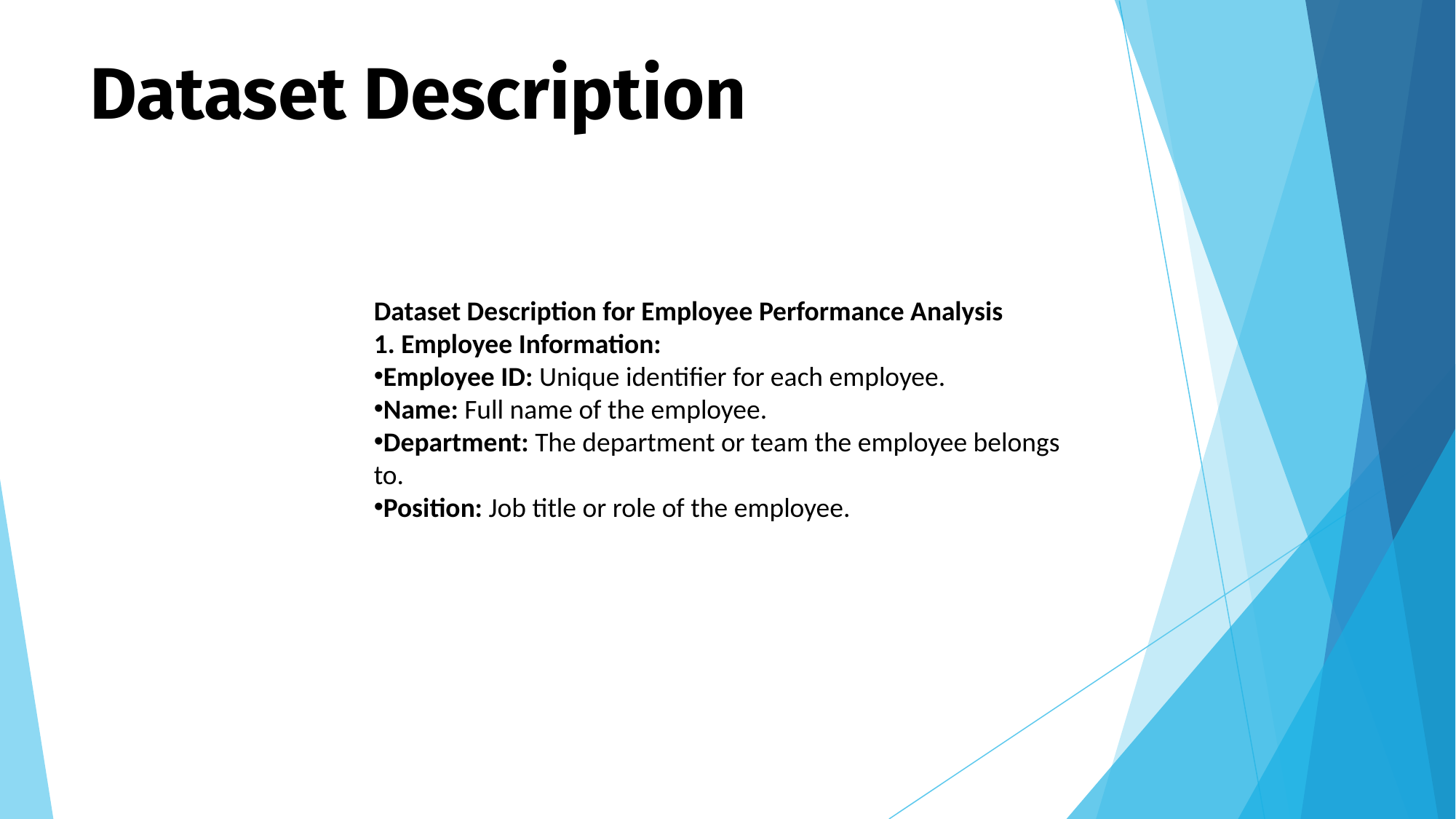

# Dataset Description
Dataset Description for Employee Performance Analysis
1. Employee Information:
Employee ID: Unique identifier for each employee.
Name: Full name of the employee.
Department: The department or team the employee belongs to.
Position: Job title or role of the employee.